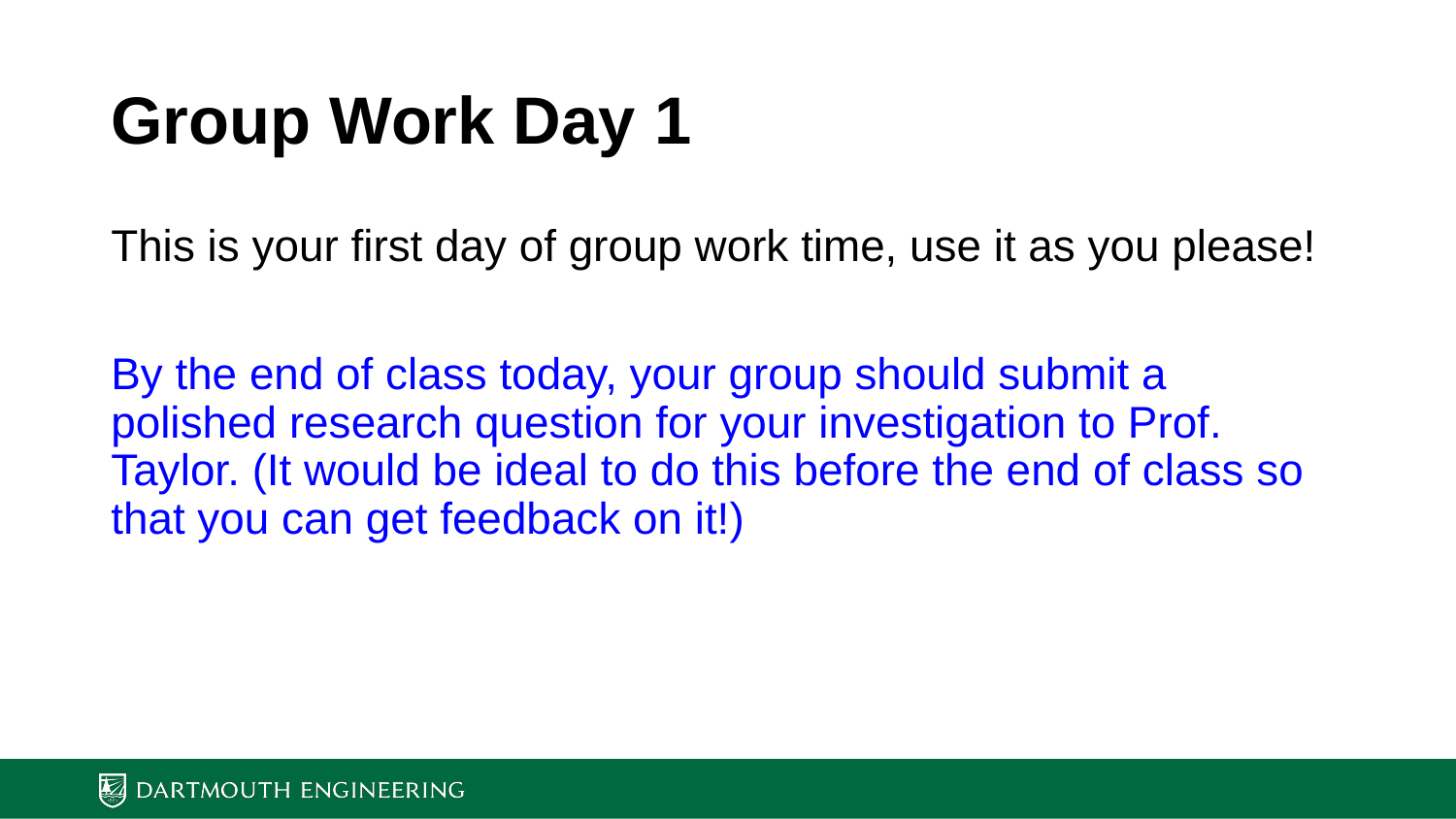

# Group Work Day 1
This is your first day of group work time, use it as you please!

By the end of class today, your group should submit a polished research question for your investigation to Prof. Taylor. (It would be ideal to do this before the end of class so that you can get feedback on it!)